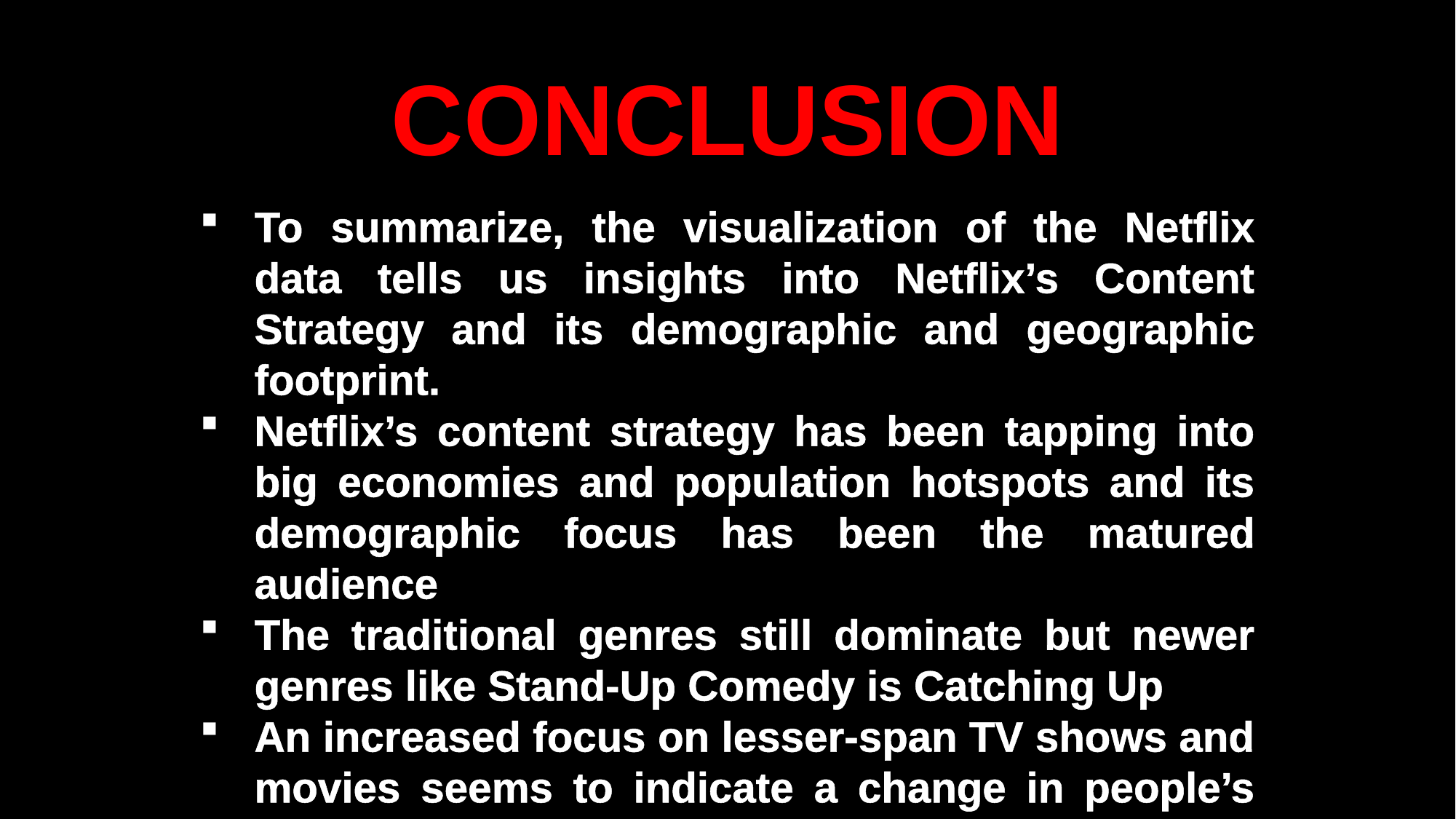

CONCLUSION
To summarize, the visualization of the Netflix data tells us insights into Netflix’s Content Strategy and its demographic and geographic footprint.
Netflix’s content strategy has been tapping into big economies and population hotspots and its demographic focus has been the matured audience
The traditional genres still dominate but newer genres like Stand-Up Comedy is Catching Up
An increased focus on lesser-span TV shows and movies seems to indicate a change in people’s preferences.